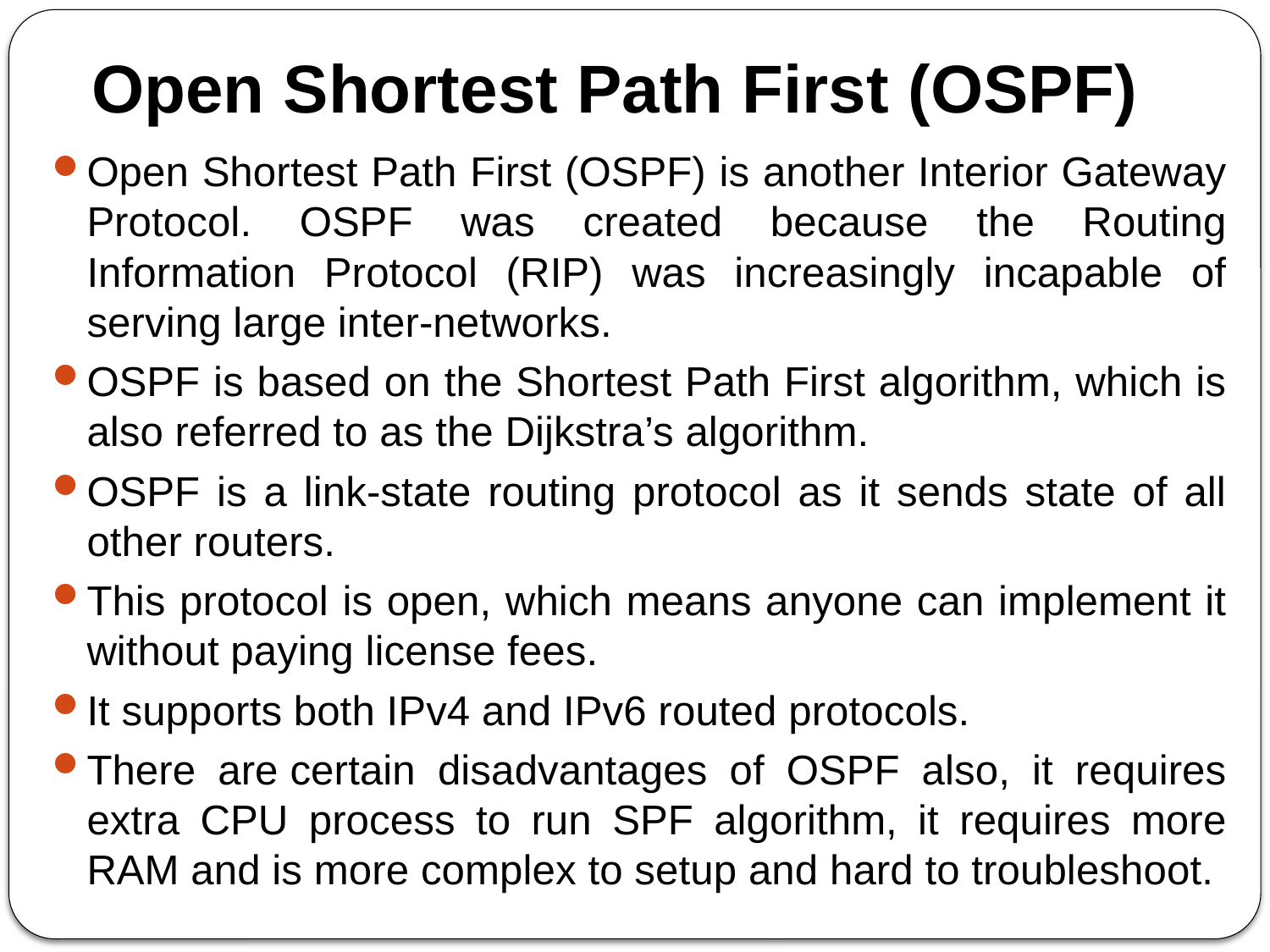

# Open Shortest Path First (OSPF)
Open Shortest Path First (OSPF) is another Interior Gateway Protocol. OSPF was created because the Routing Information Protocol (RIP) was increasingly incapable of serving large inter-networks.
OSPF is based on the Shortest Path First algorithm, which is also referred to as the Dijkstra’s algorithm.
OSPF is a link-state routing protocol as it sends state of all other routers.
This protocol is open, which means anyone can implement it without paying license fees.
It supports both IPv4 and IPv6 routed protocols.
There are certain disadvantages of OSPF also, it requires extra CPU process to run SPF algorithm, it requires more RAM and is more complex to setup and hard to troubleshoot.